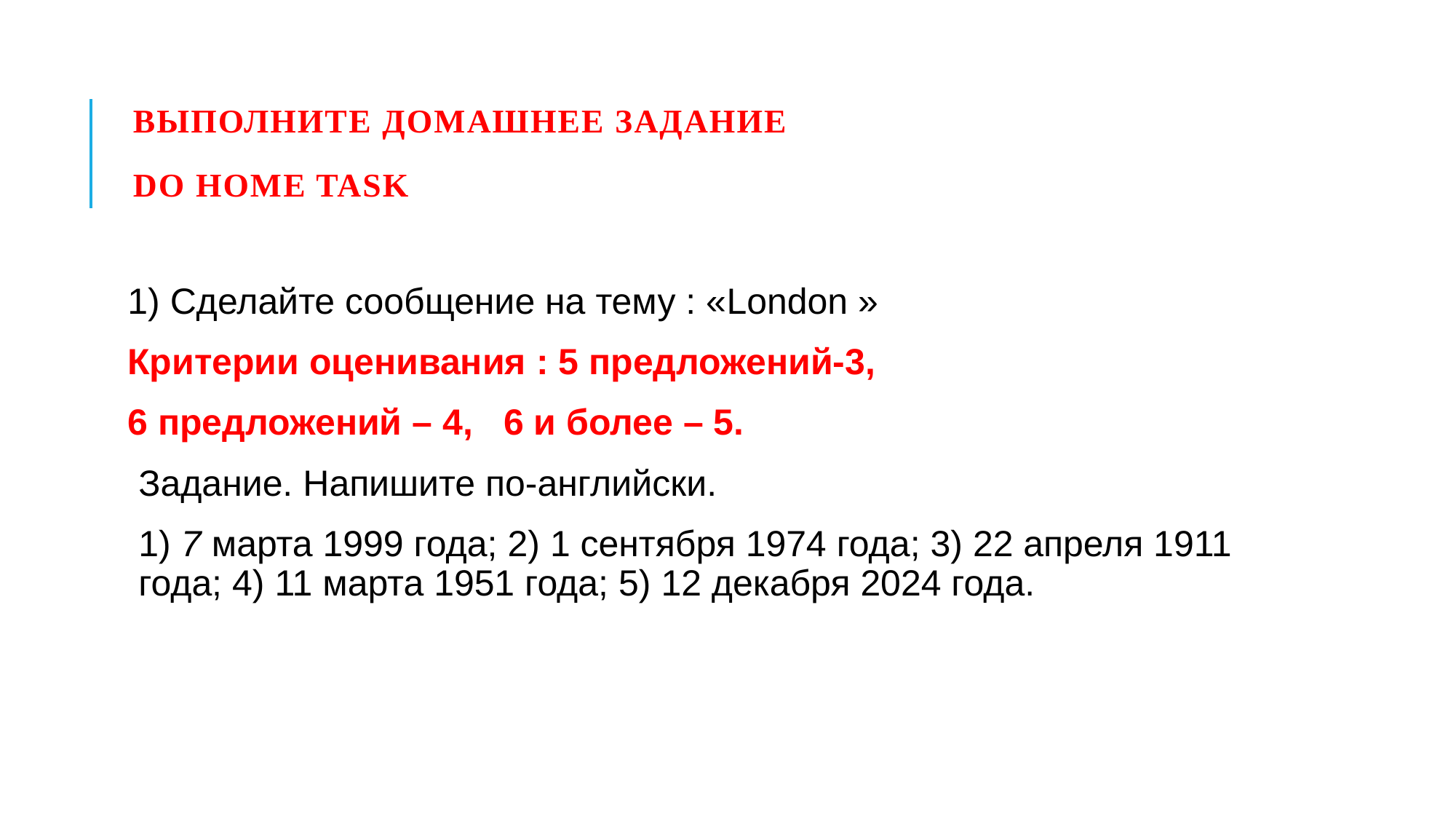

# Выполнитe домашнее задание Do home task
1) Сделайте сообщение на тему : «London »
Критерии оценивания : 5 предложений-3,
6 предложений – 4,   6 и более – 5.
Задание. Напишите по-английски.
1) 7 марта 1999 года; 2) 1 сентября 1974 года; 3) 22 апреля 1911 года; 4) 11 марта 1951 года; 5) 12 декабря 2024 года.